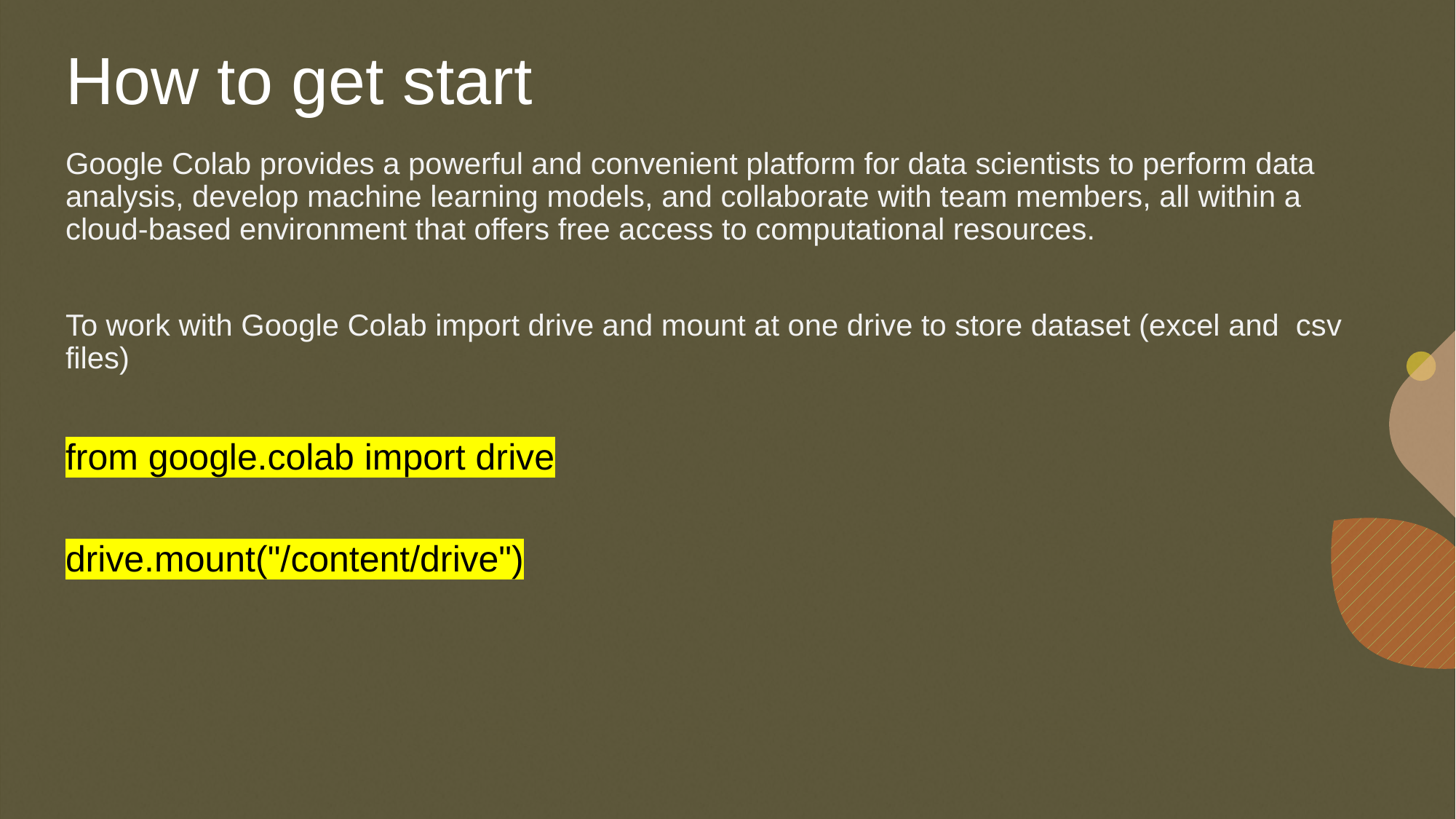

# How to get start
Google Colab provides a powerful and convenient platform for data scientists to perform data analysis, develop machine learning models, and collaborate with team members, all within a cloud-based environment that offers free access to computational resources.

To work with Google Colab import drive and mount at one drive to store dataset (excel and  csv files)

from google.colab import drive

drive.mount("/content/drive")